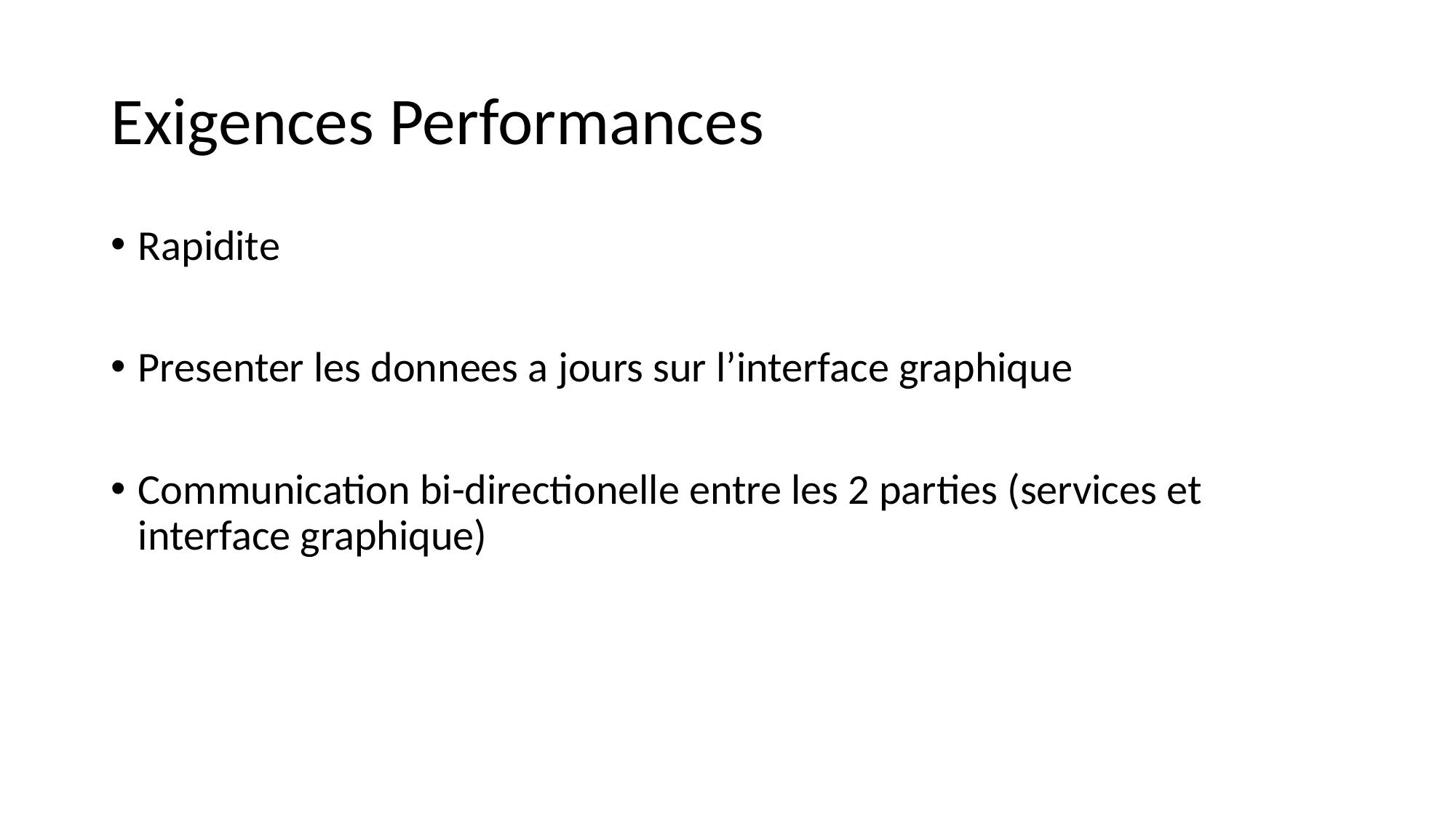

# Exigences Performances
Rapidite

Presenter les donnees a jours sur l’interface graphique

Communication bi-directionelle entre les 2 parties (services et interface graphique)